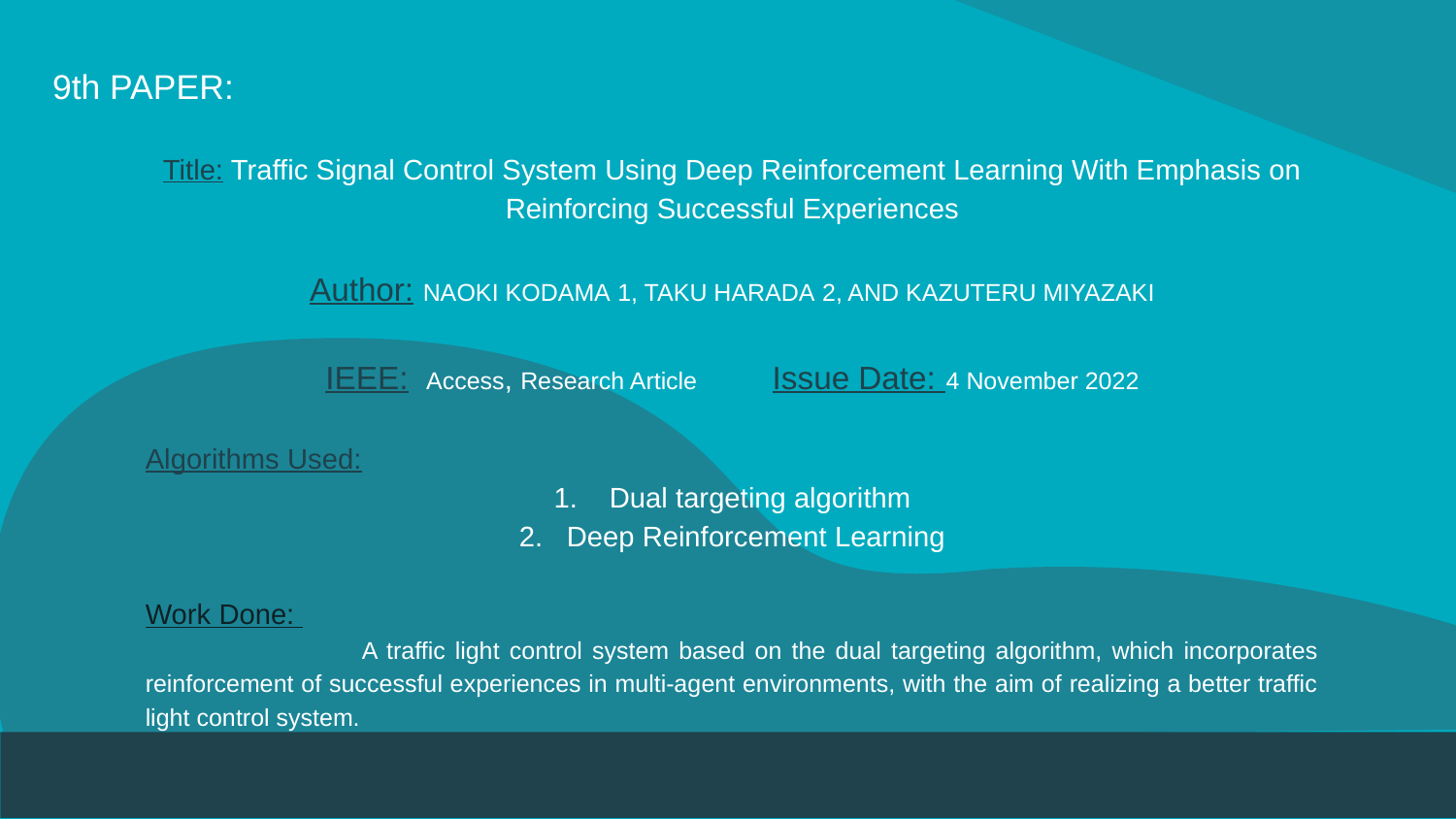

# 9th PAPER:
Title: Traffic Signal Control System Using Deep Reinforcement Learning With Emphasis on Reinforcing Successful Experiences

Author: NAOKI KODAMA 1, TAKU HARADA 2, AND KAZUTERU MIYAZAKI

IEEE:  Access, Research Article           Issue Date: 4 November 2022

Algorithms Used:
 Dual targeting algorithm
Deep Reinforcement Learning

Work Done:
                      A traffic light control system based on the dual targeting algorithm, which incorporates reinforcement of successful experiences in multi-agent environments, with the aim of realizing a better traffic light control system.